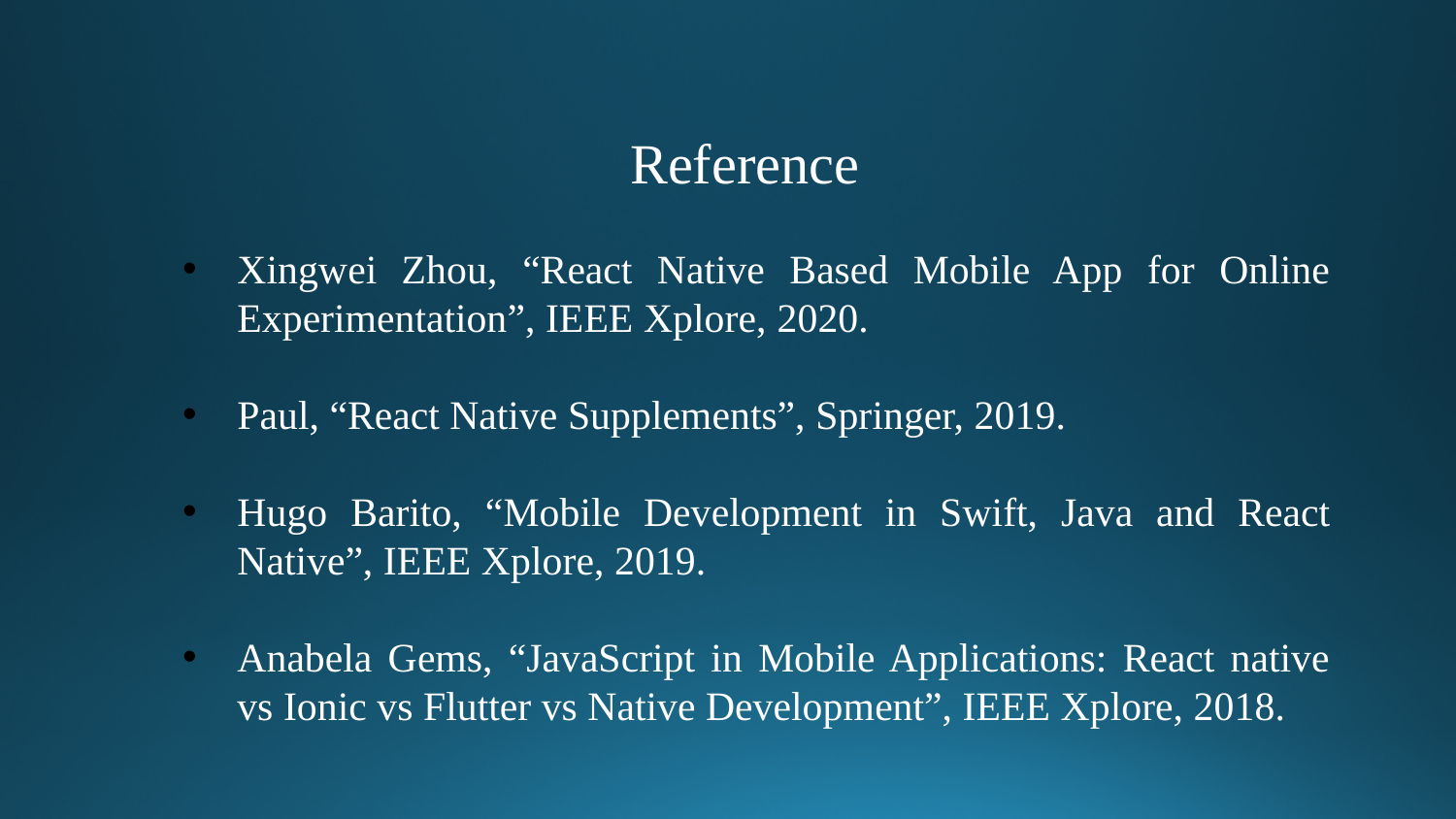

Reference
Xingwei Zhou, “React Native Based Mobile App for Online Experimentation”, IEEE Xplore, 2020.

Paul, “React Native Supplements”, Springer, 2019.

Hugo Barito, “Mobile Development in Swift, Java and React Native”, IEEE Xplore, 2019.

Anabela Gems, “JavaScript in Mobile Applications: React native vs Ionic vs Flutter vs Native Development”, IEEE Xplore, 2018.